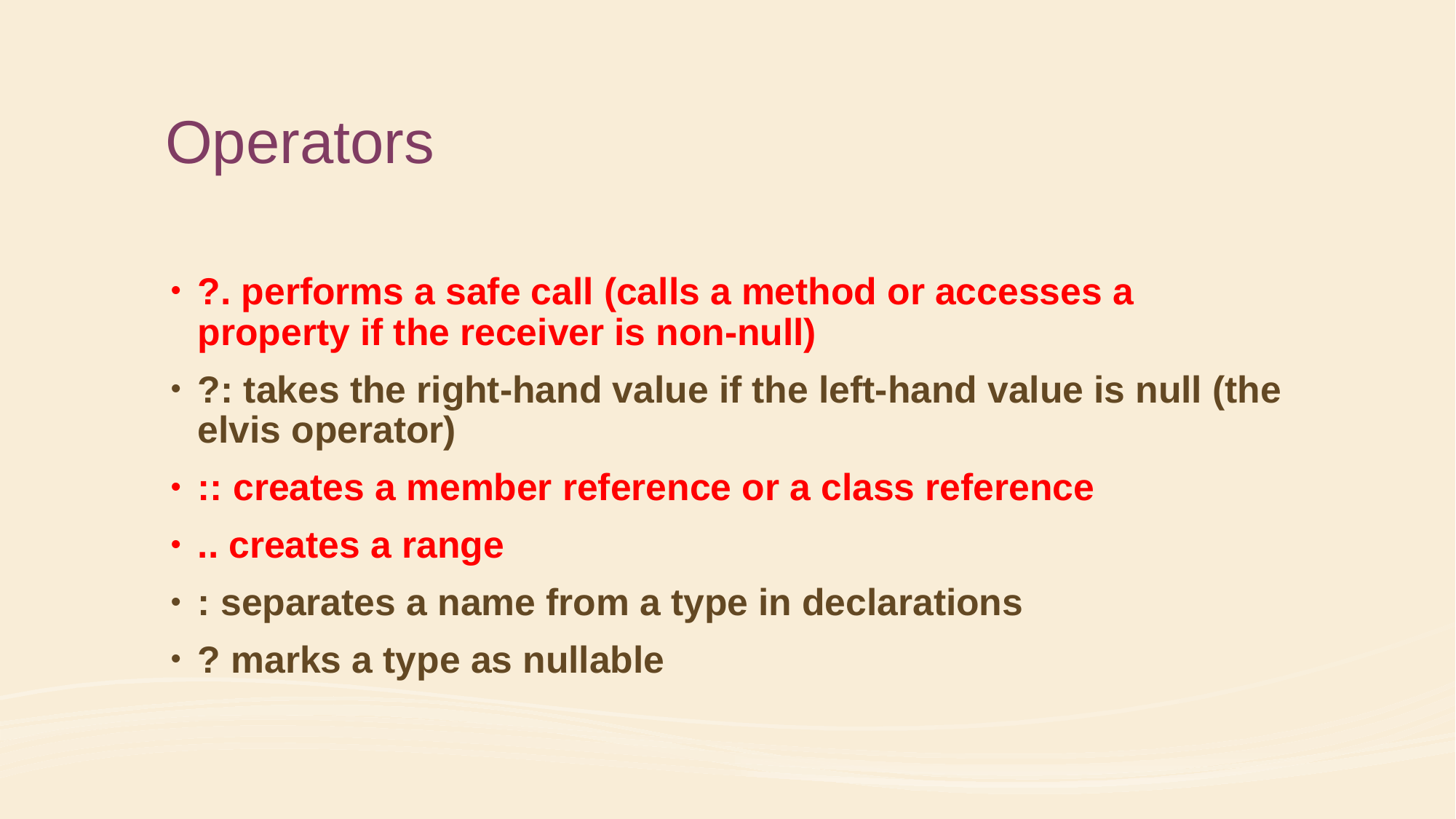

# Operators

?. performs a safe call (calls a method or accesses a property if the receiver is non-null)
?: takes the right-hand value if the left-hand value is null (the elvis operator)
:: creates a member reference or a class reference
.. creates a range
: separates a name from a type in declarations
? marks a type as nullable